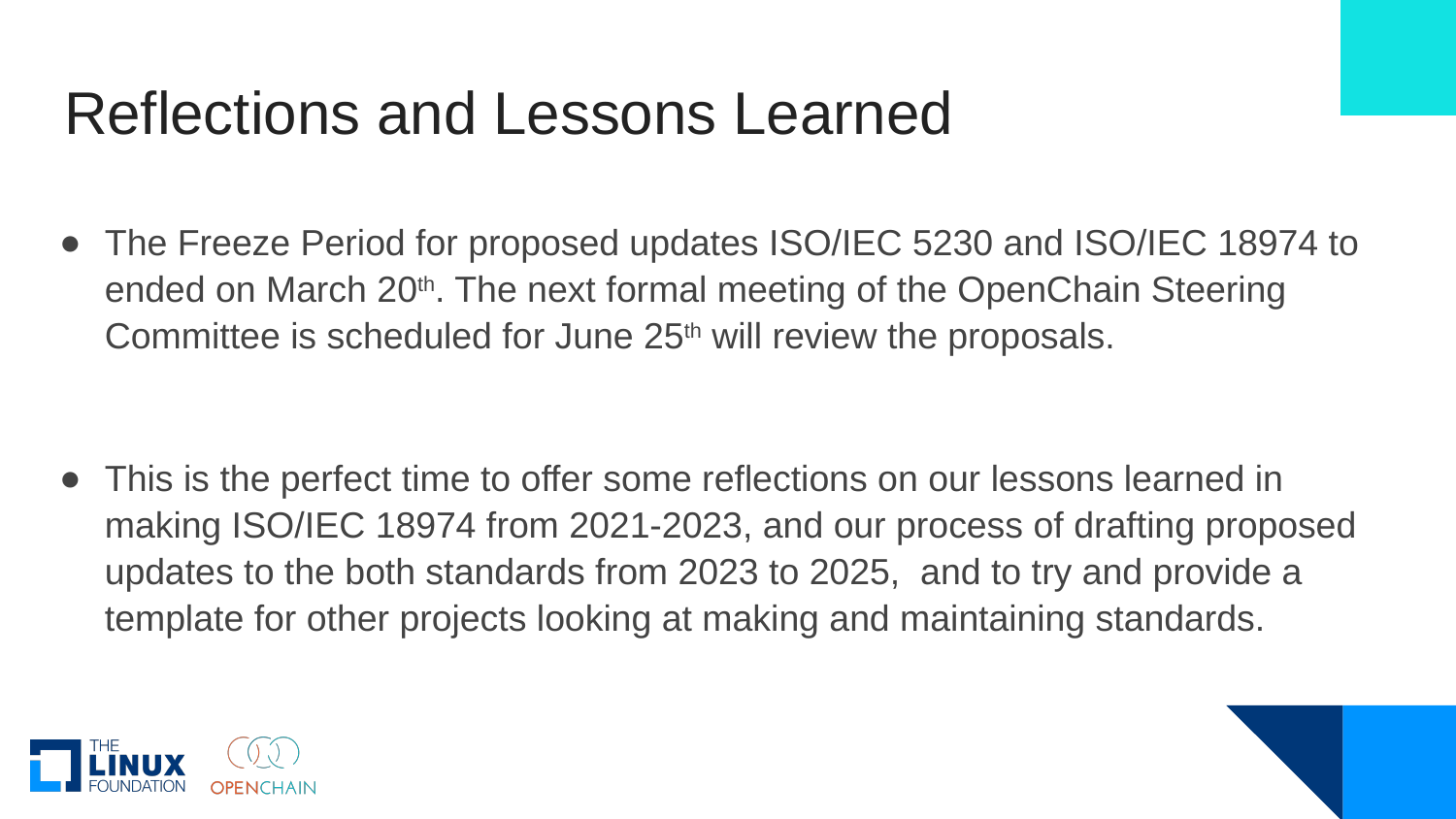

# Reflections and Lessons Learned
The Freeze Period for proposed updates ISO/IEC 5230 and ISO/IEC 18974 to ended on March 20th. The next formal meeting of the OpenChain Steering Committee is scheduled for June 25th will review the proposals.

This is the perfect time to offer some reflections on our lessons learned in making ISO/IEC 18974 from 2021-2023, and our process of drafting proposed updates to the both standards from 2023 to 2025,  and to try and provide a template for other projects looking at making and maintaining standards.